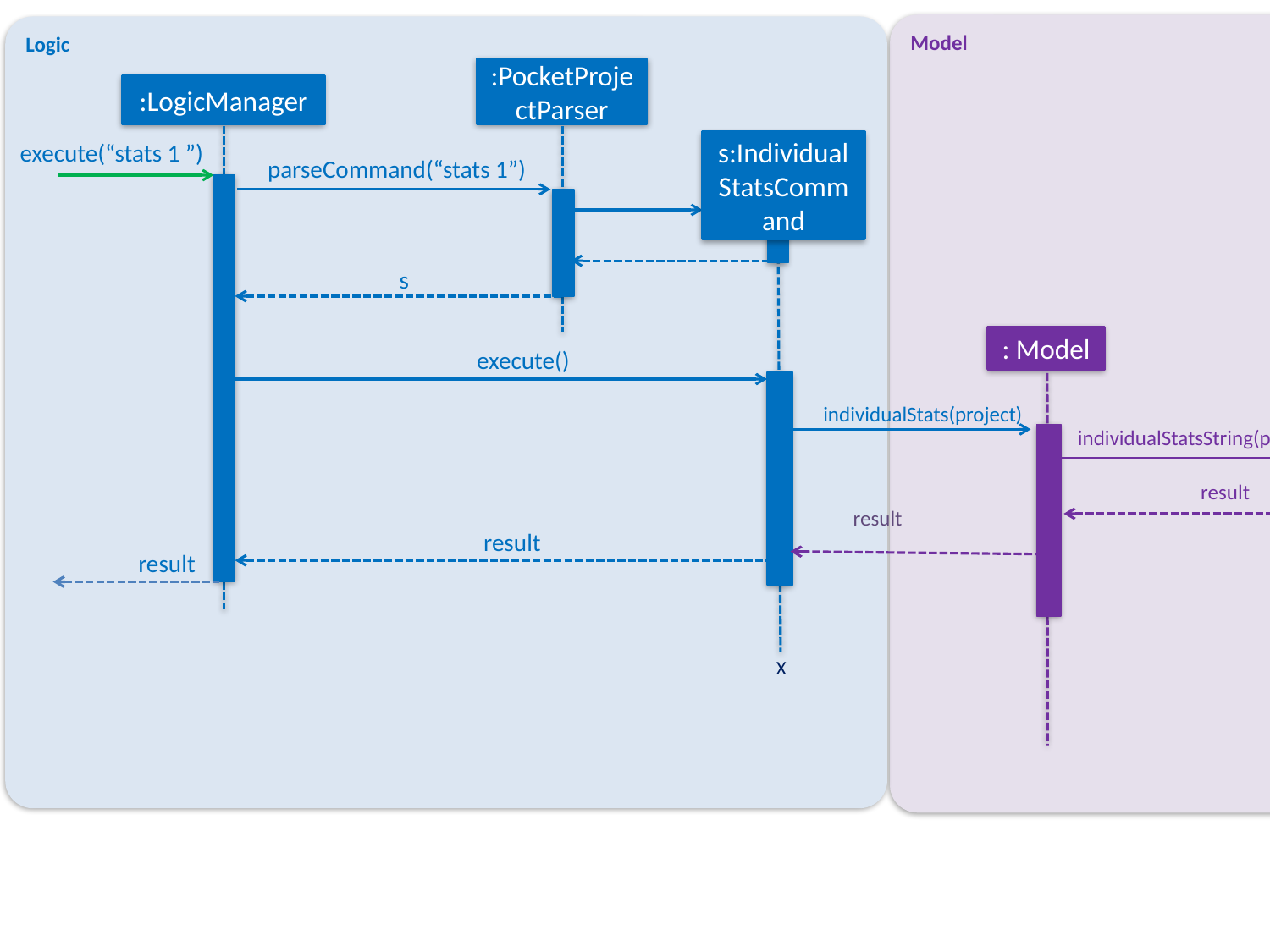

Model
Logic
:PocketProjectParser
:LogicManager
s:IndividualStatsCommand
execute(“stats 1 ”)
parseCommand(“stats 1”)

s
: Model
:StatsUtil
execute()

individualStats(project)
individualStatsString(project)

result

result
result
result
X